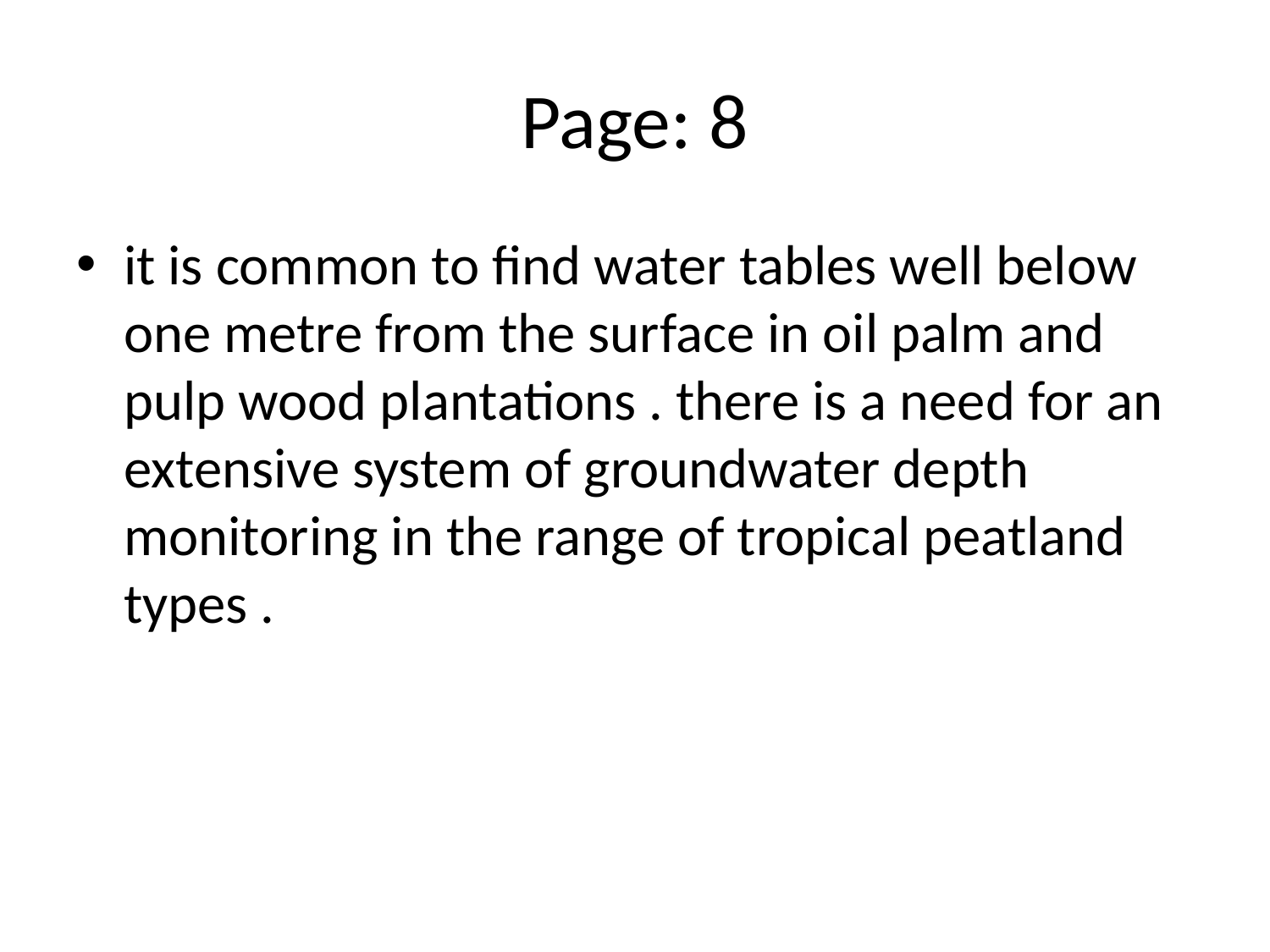

# Page: 8
it is common to find water tables well below one metre from the surface in oil palm and pulp wood plantations . there is a need for an extensive system of groundwater depth monitoring in the range of tropical peatland types .